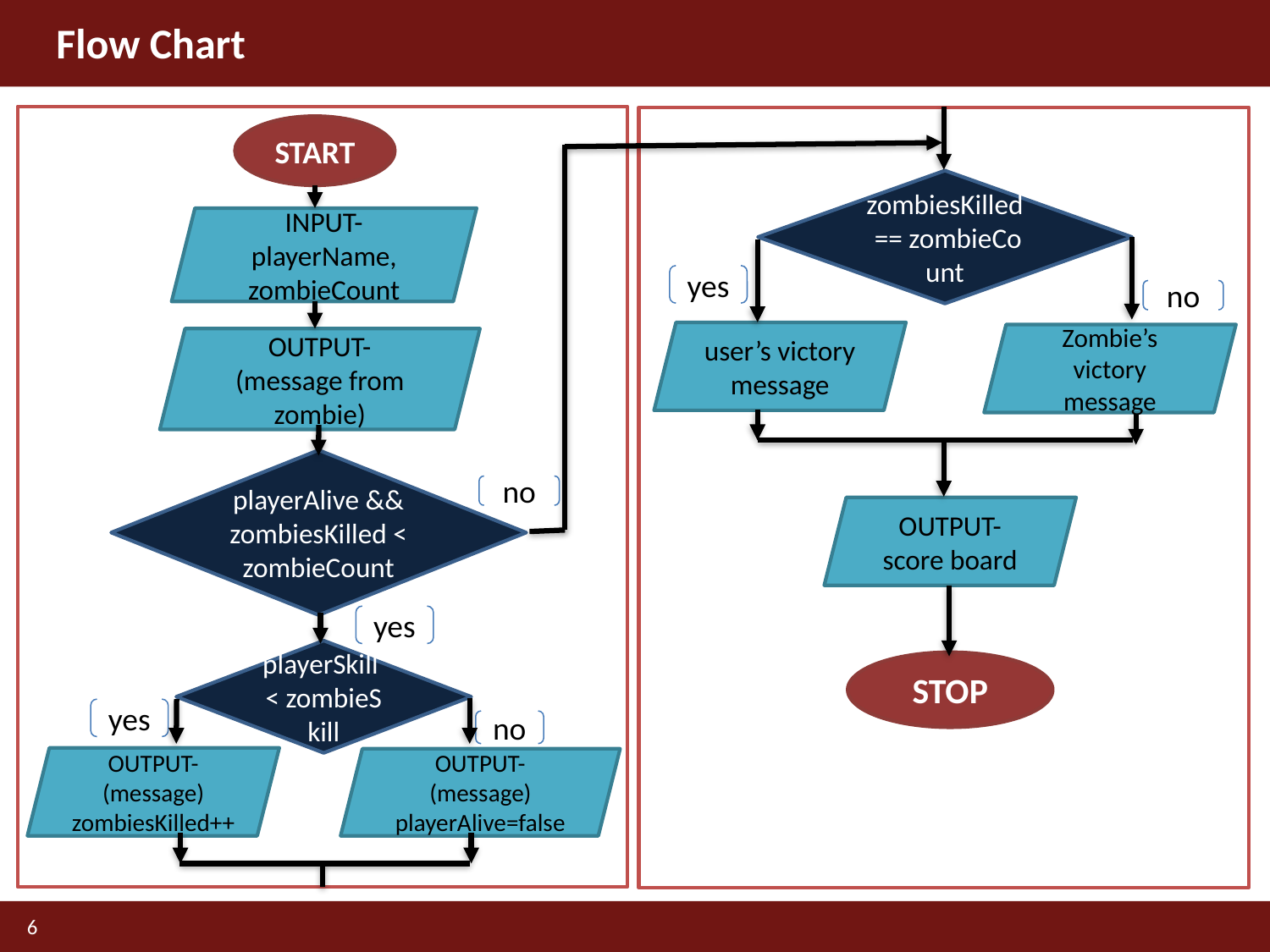

#

Flow Chart

START
zombiesKilled == zombieCount
INPUT-
playerName, zombieCount
yes
no
user’s victory message
Zombie’s victory message
OUTPUT-
(message from zombie)
playerAlive &&
zombiesKilled < zombieCount
no
OUTPUT-
score board
yes
playerSkill < zombieSkill
STOP
yes
no
OUTPUT-
(message)
zombiesKilled++
OUTPUT-
(message)
playerAlive=false
6

6